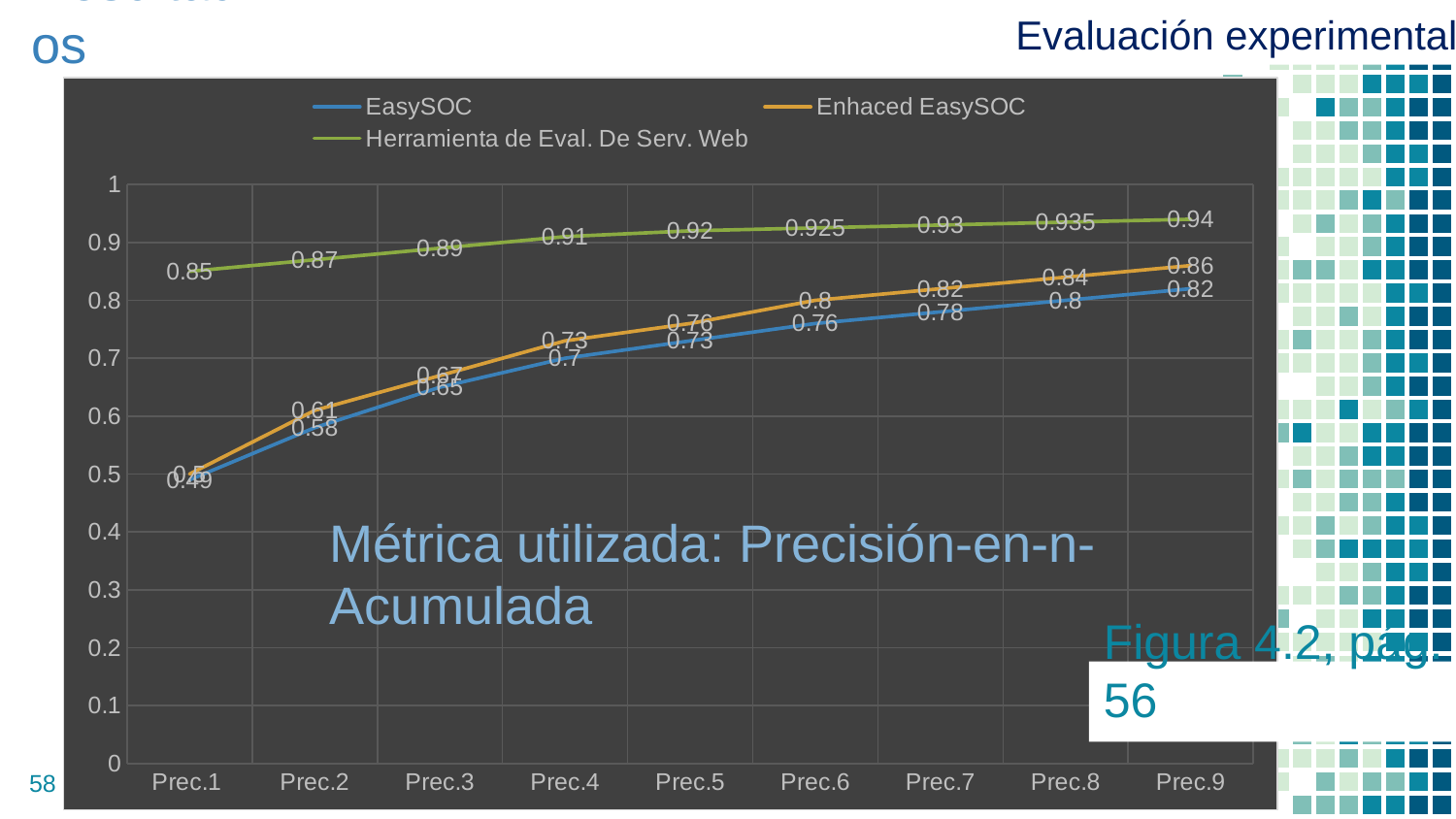

# Resultados
Evaluación experimental

### Chart

| Category | EasySOC | Enhaced EasySOC | Herramienta de Eval. De Serv. Web |
|---|---|---|---|
| Prec.1  | 0.49 | 0.5 | 0.85 |
| Prec.2 | 0.58 | 0.61 | 0.87 |
| Prec.3 | 0.65 | 0.67 | 0.89 |
| Prec.4 | 0.7 | 0.73 | 0.91 |
| Prec.5 | 0.73 | 0.76 | 0.92 |
| Prec.6 | 0.76 | 0.8 | 0.925 |
| Prec.7 | 0.78 | 0.82 | 0.93 |
| Prec.8 | 0.8 | 0.84 | 0.935 |
| Prec.9 | 0.82 | 0.86 | 0.94 |
Métrica utilizada: Precisión-en-n-Acumulada
Figura 4.2, pág. 56
58